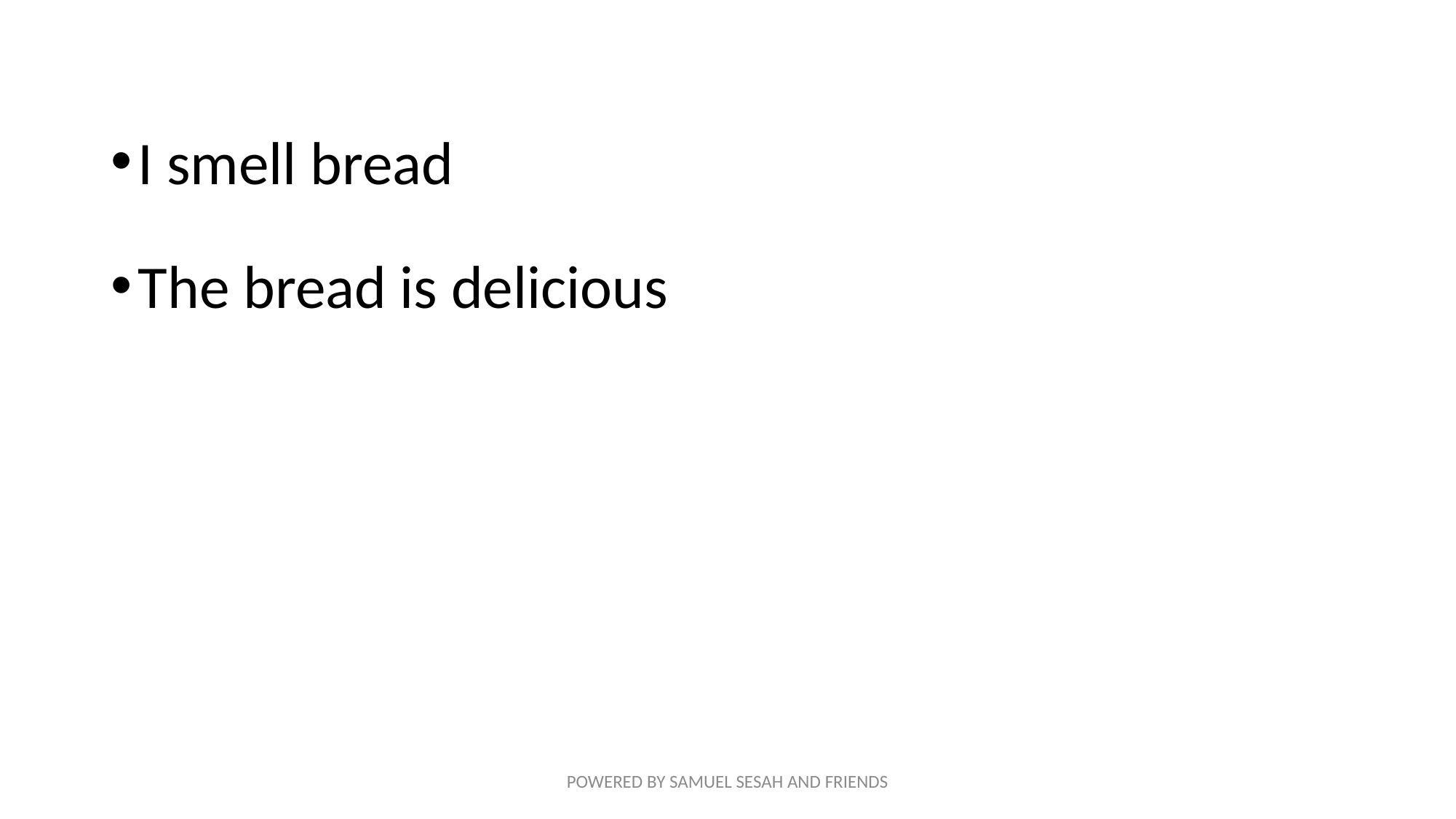

I smell bread
The bread is delicious
POWERED BY SAMUEL SESAH AND FRIENDS